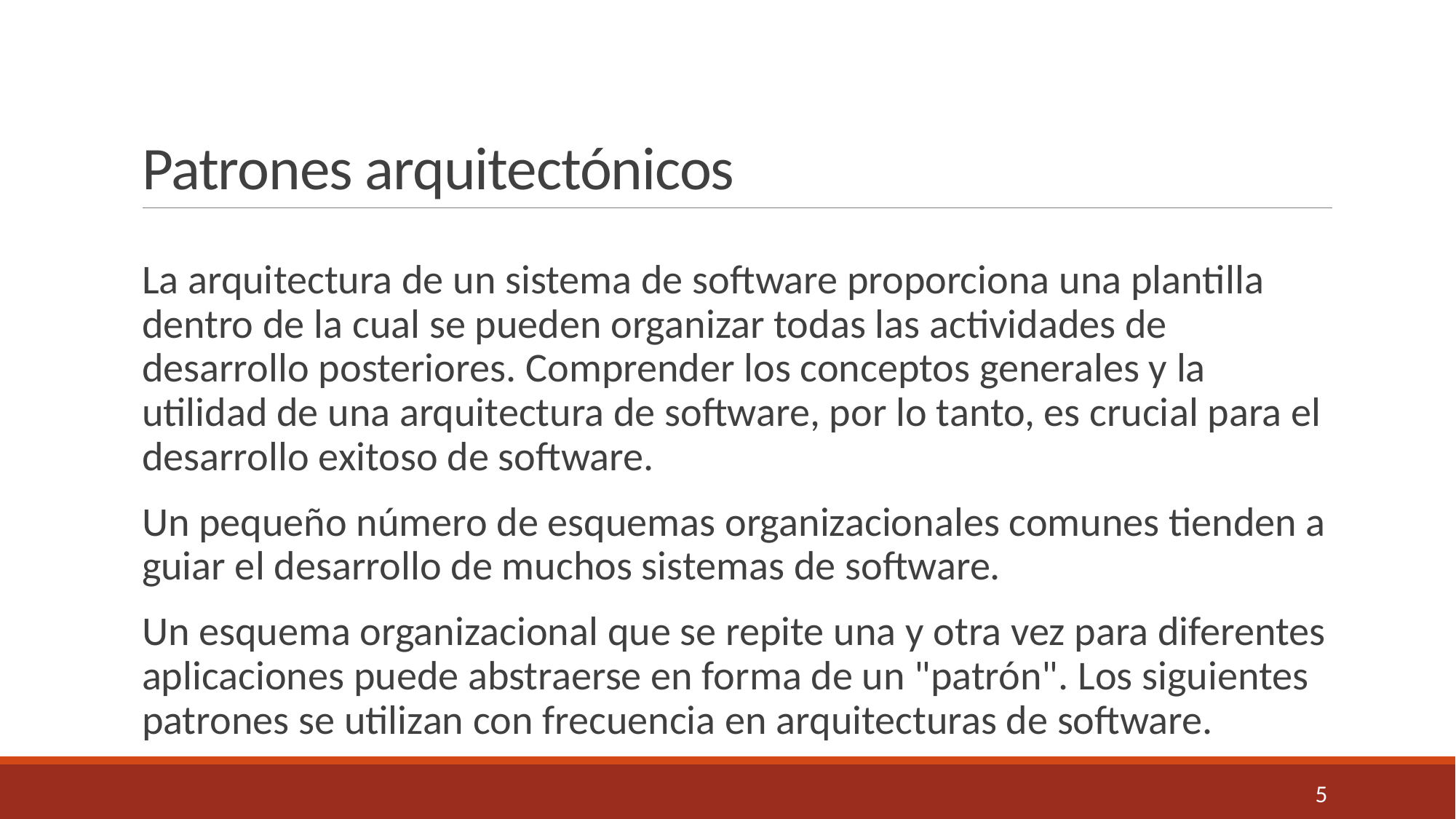

# Patrones arquitectónicos
La arquitectura de un sistema de software proporciona una plantilla dentro de la cual se pueden organizar todas las actividades de desarrollo posteriores. Comprender los conceptos generales y la utilidad de una arquitectura de software, por lo tanto, es crucial para el desarrollo exitoso de software.
Un pequeño número de esquemas organizacionales comunes tienden a guiar el desarrollo de muchos sistemas de software.
Un esquema organizacional que se repite una y otra vez para diferentes aplicaciones puede abstraerse en forma de un "patrón". Los siguientes patrones se utilizan con frecuencia en arquitecturas de software.
5